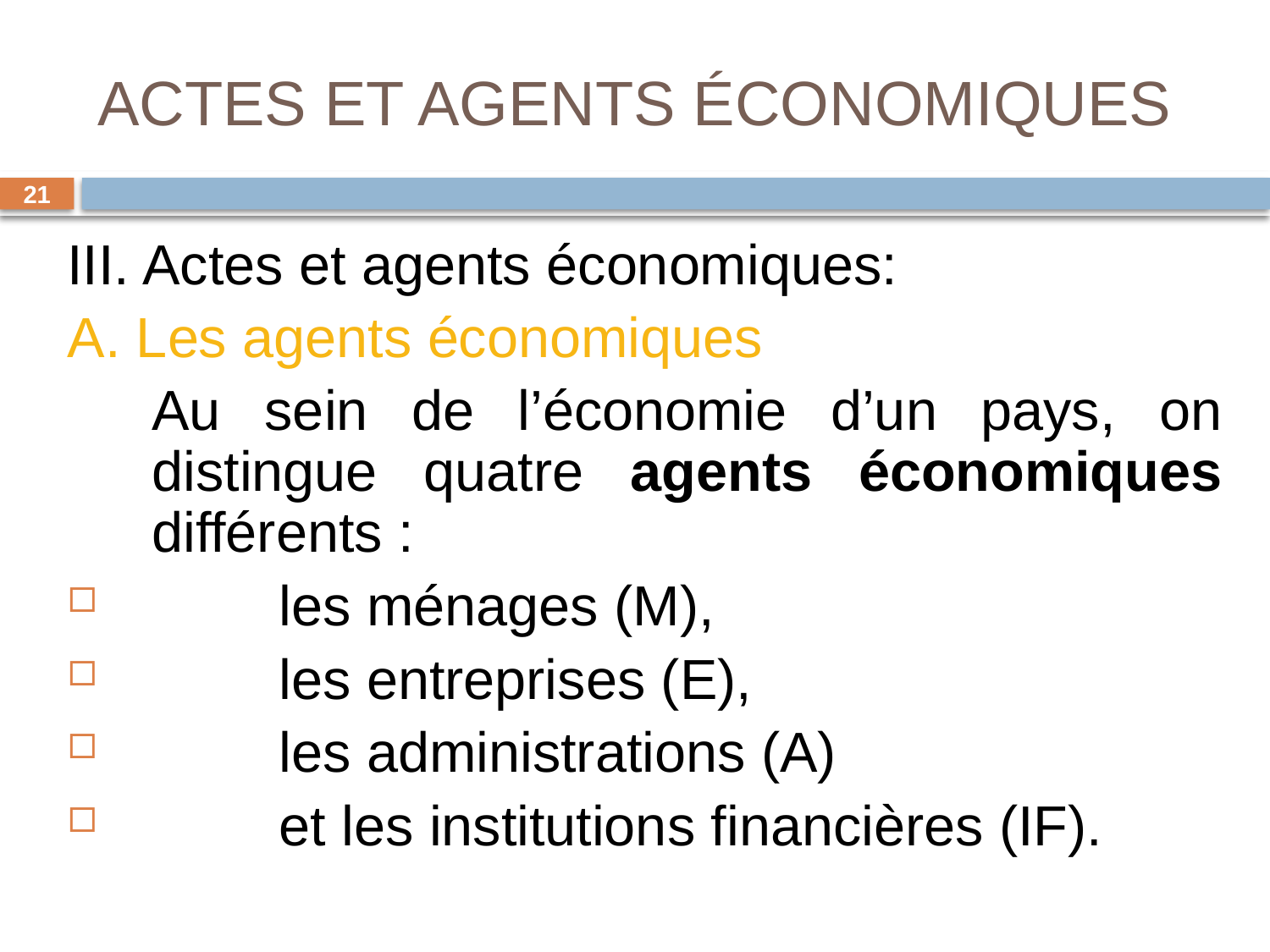

# ACTES ET AGENTS ÉCONOMIQUES
21
III. Actes et agents économiques:
A. Les agents économiques
	Au sein de l’économie d’un pays, on distingue quatre agents économiques différents :
	les ménages (M),
	les entreprises (E),
	les administrations (A)
	et les institutions financières (IF).